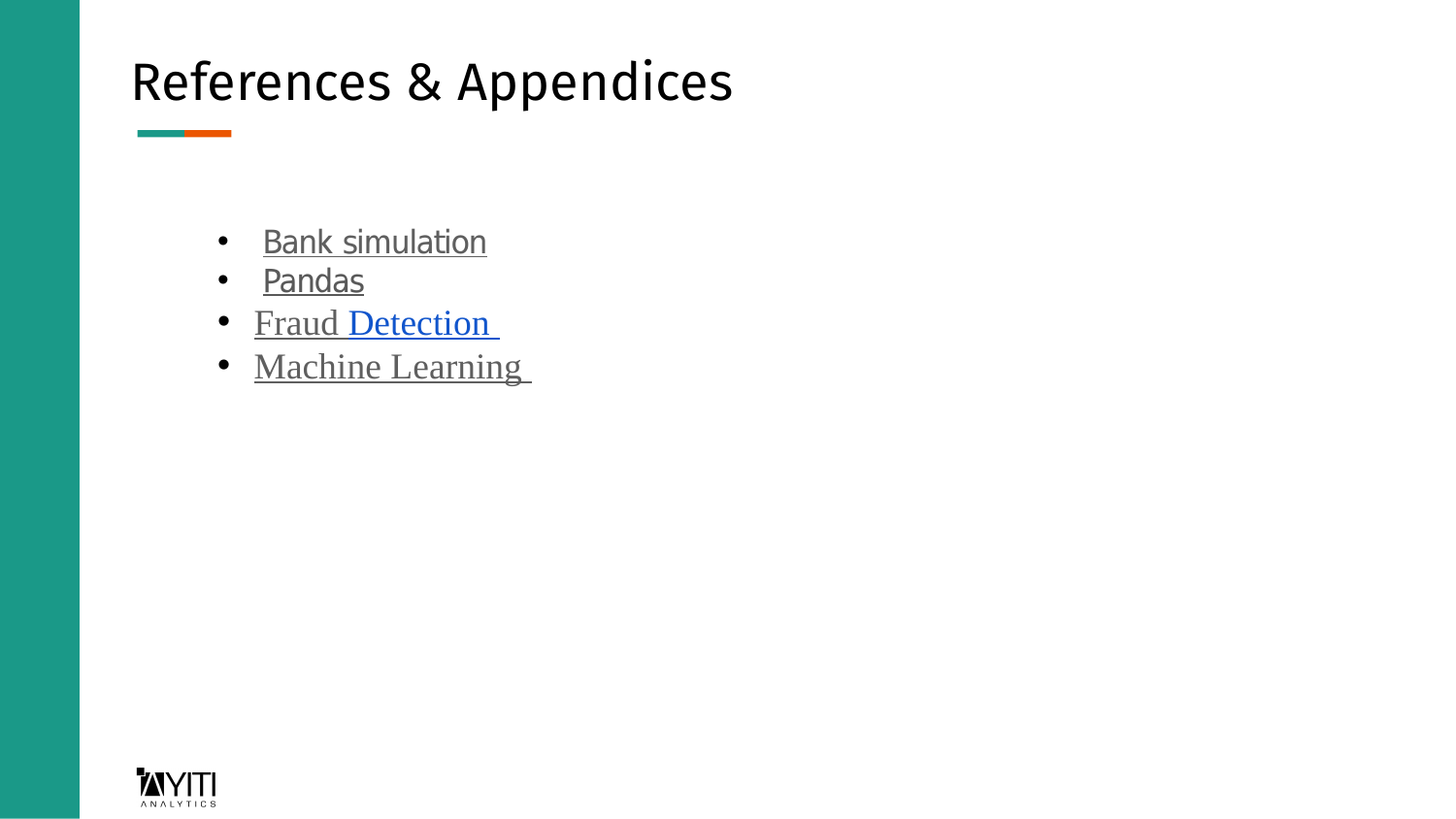

# References & Appendices
Bank simulation
Pandas
Fraud Detection
Machine Learning